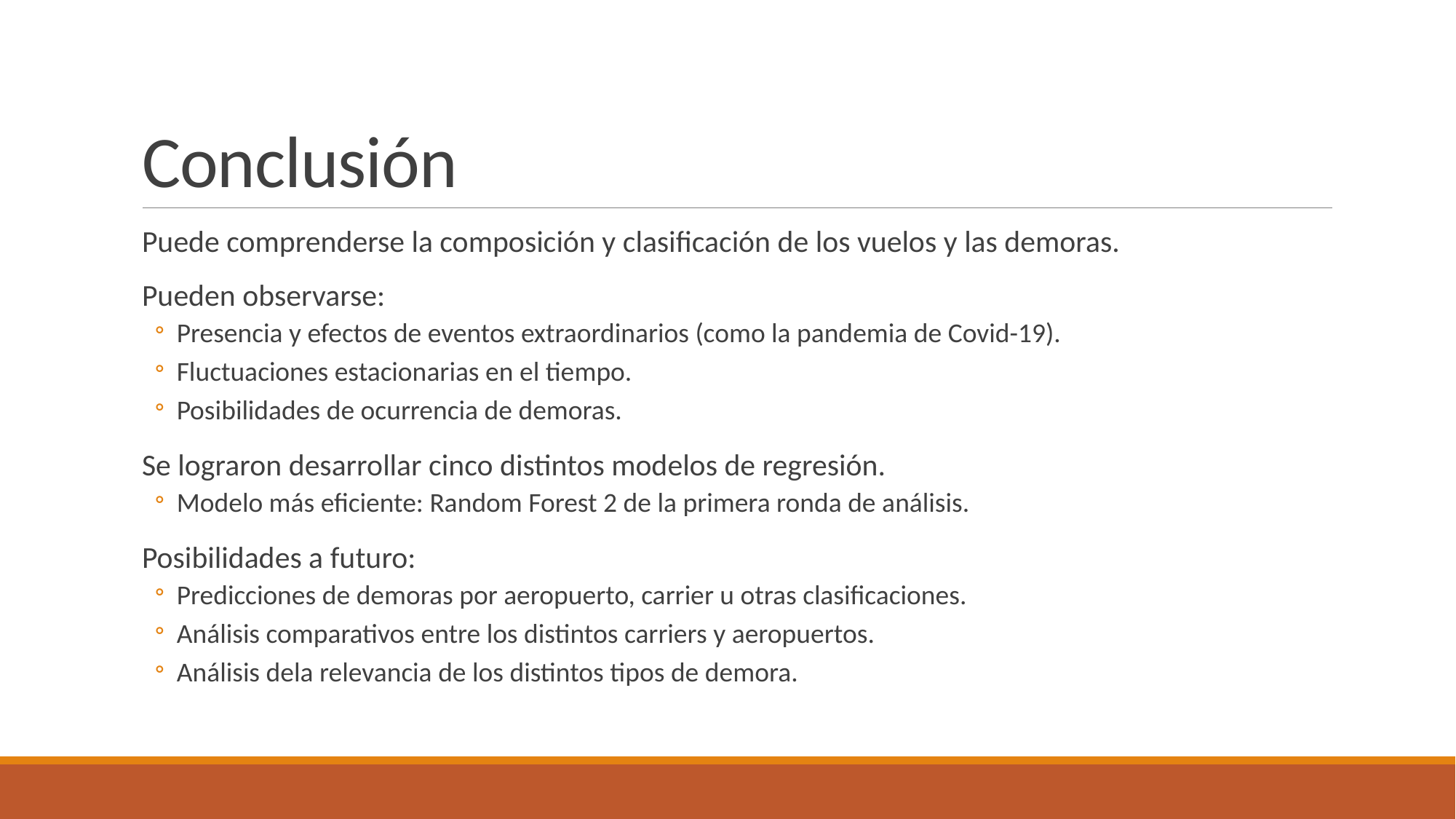

# Conclusión
Puede comprenderse la composición y clasificación de los vuelos y las demoras.
Pueden observarse:
Presencia y efectos de eventos extraordinarios (como la pandemia de Covid-19).
Fluctuaciones estacionarias en el tiempo.
Posibilidades de ocurrencia de demoras.
Se lograron desarrollar cinco distintos modelos de regresión.
Modelo más eficiente: Random Forest 2 de la primera ronda de análisis.
Posibilidades a futuro:
Predicciones de demoras por aeropuerto, carrier u otras clasificaciones.
Análisis comparativos entre los distintos carriers y aeropuertos.
Análisis dela relevancia de los distintos tipos de demora.